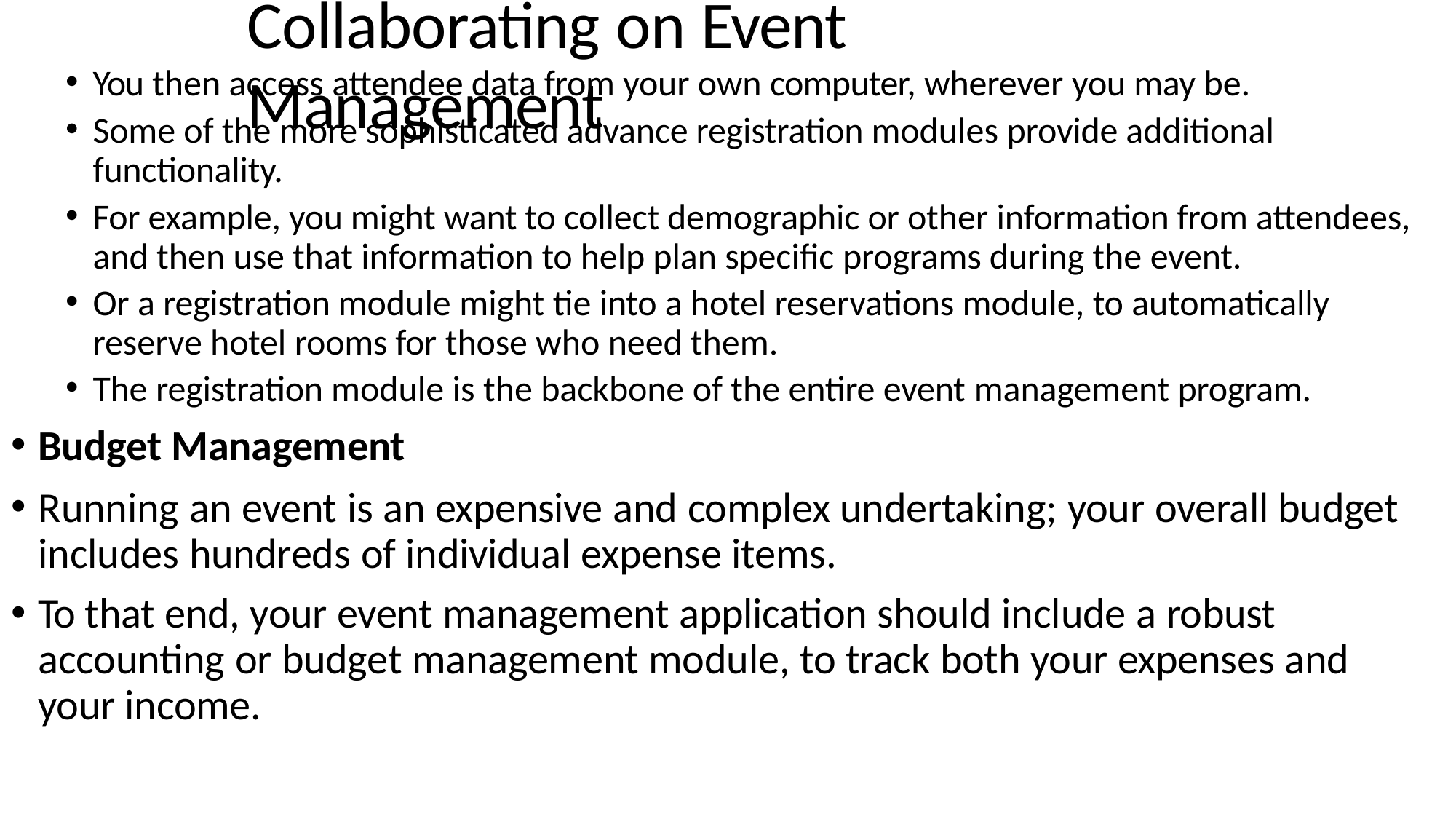

# Collaborating on Event Management
You then access attendee data from your own computer, wherever you may be.
Some of the more sophisticated advance registration modules provide additional  functionality.
For example, you might want to collect demographic or other information from attendees,  and then use that information to help plan specific programs during the event.
Or a registration module might tie into a hotel reservations module, to automatically  reserve hotel rooms for those who need them.
The registration module is the backbone of the entire event management program.
Budget Management
Running an event is an expensive and complex undertaking; your overall budget  includes hundreds of individual expense items.
To that end, your event management application should include a robust  accounting or budget management module, to track both your expenses and  your income.